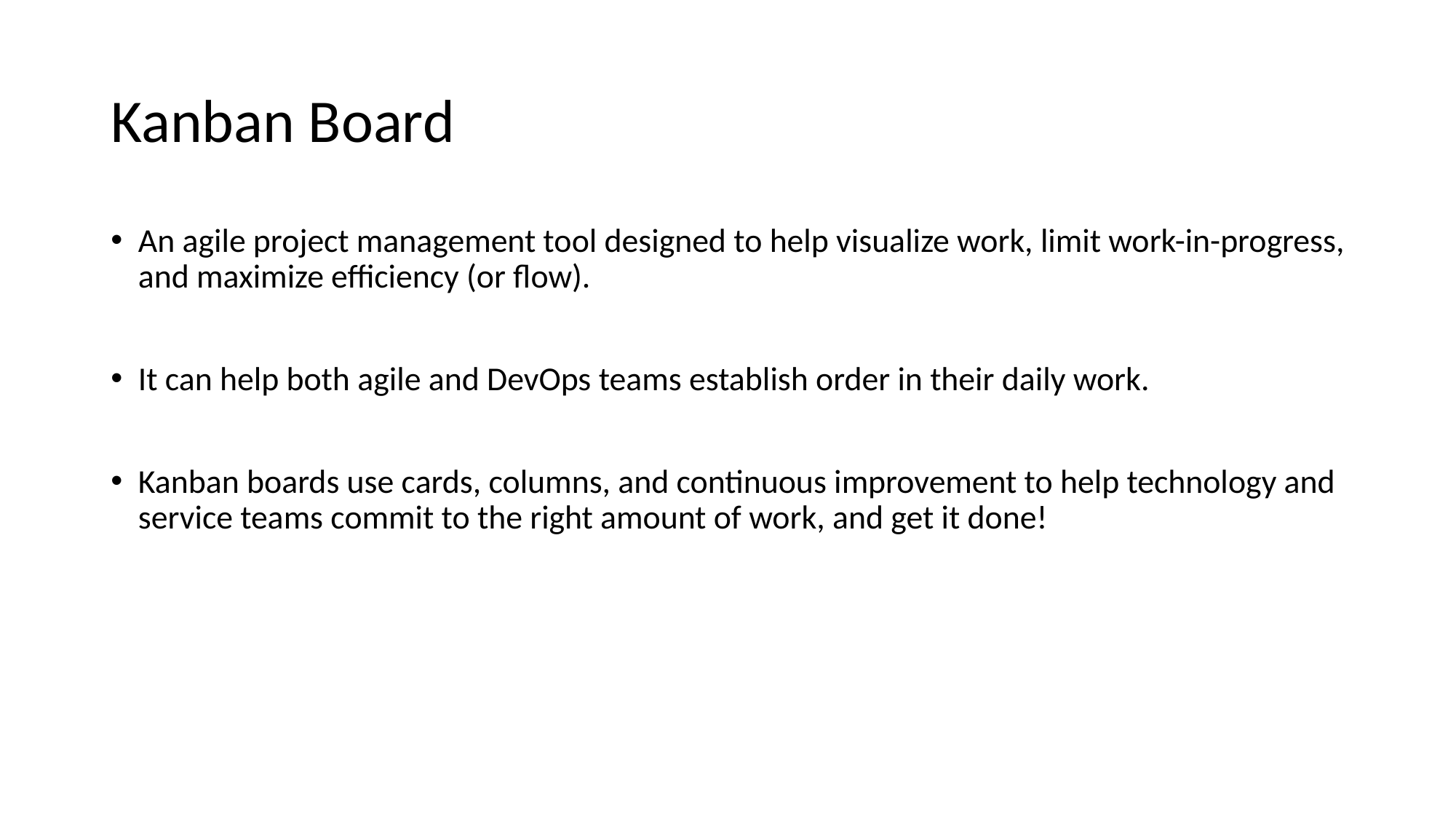

# Kanban Board
An agile project management tool designed to help visualize work, limit work-in-progress, and maximize efficiency (or flow).

It can help both agile and DevOps teams establish order in their daily work.

Kanban boards use cards, columns, and continuous improvement to help technology and service teams commit to the right amount of work, and get it done!